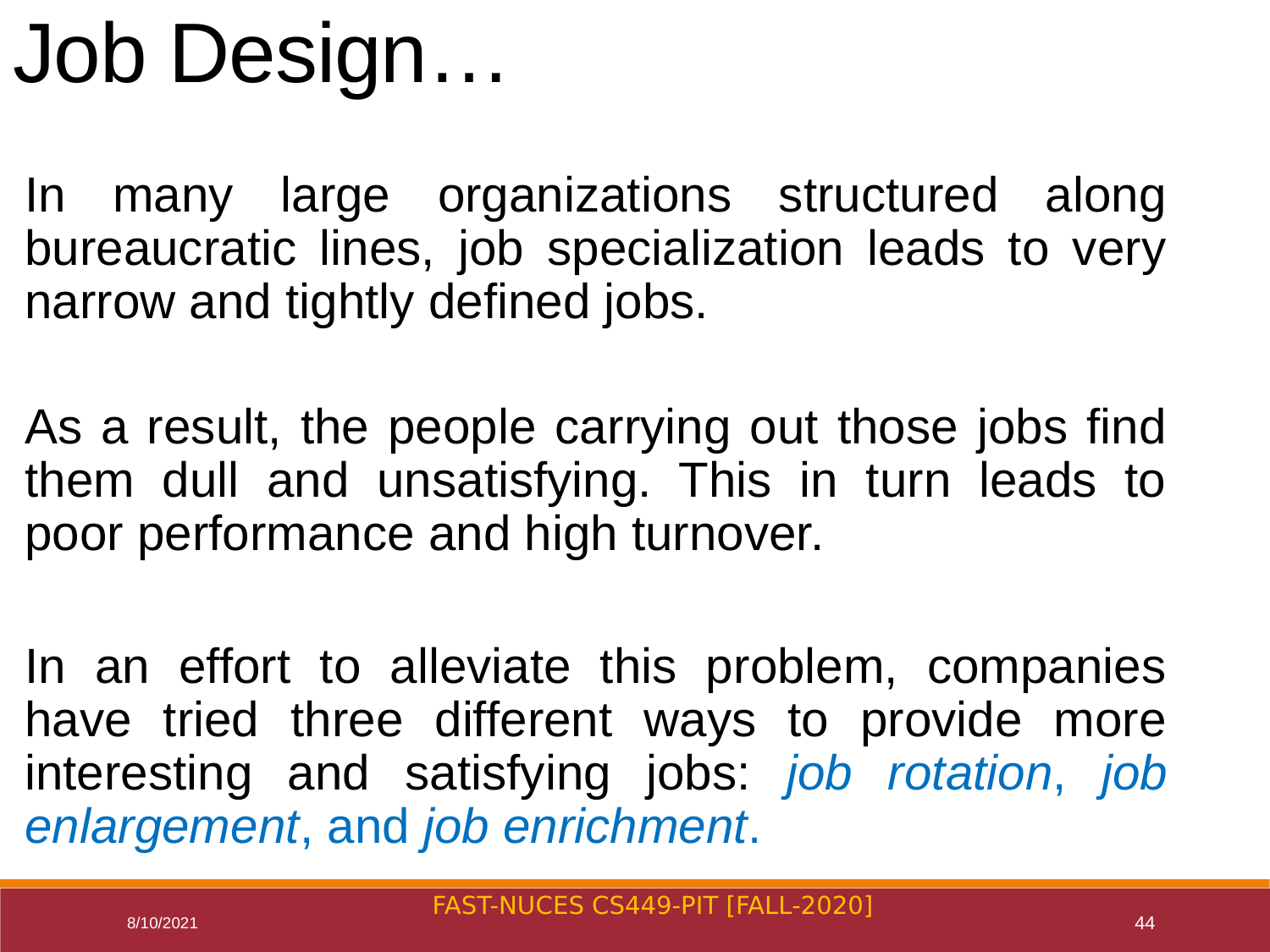

Job Design…
In many large organizations structured along bureaucratic lines, job specialization leads to very narrow and tightly defined jobs.

As a result, the people carrying out those jobs find them dull and unsatisfying. This in turn leads to poor performance and high turnover.

In an effort to alleviate this problem, companies have tried three different ways to provide more interesting and satisfying jobs: job rotation, job enlargement, and job enrichment.
FAST-NUCES CS449-PIT [Fall-2020]
8/10/2021
44